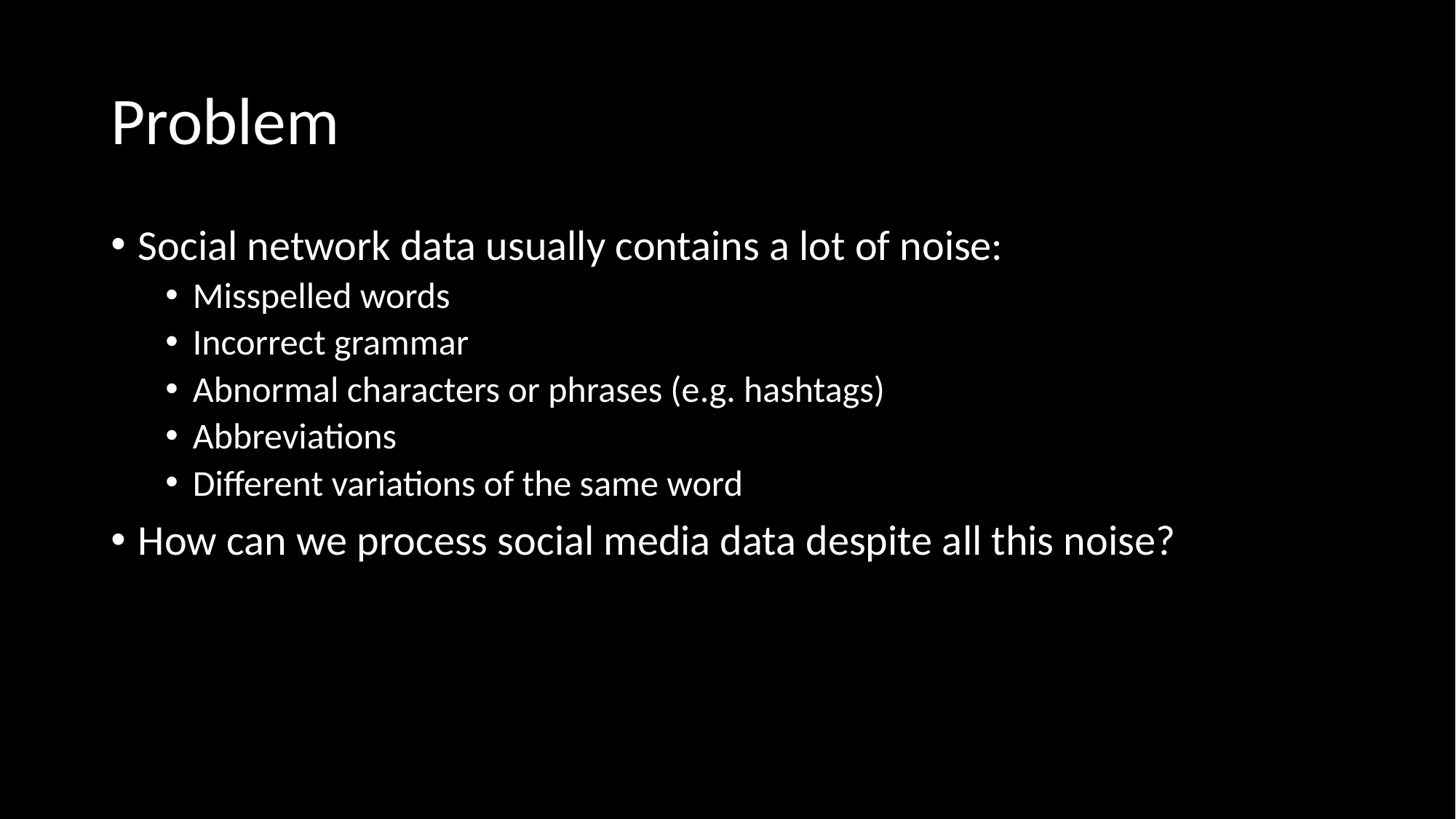

# Problem
Social network data usually contains a lot of noise:
Misspelled words
Incorrect grammar
Abnormal characters or phrases (e.g. hashtags)
Abbreviations
Different variations of the same word
How can we process social media data despite all this noise?